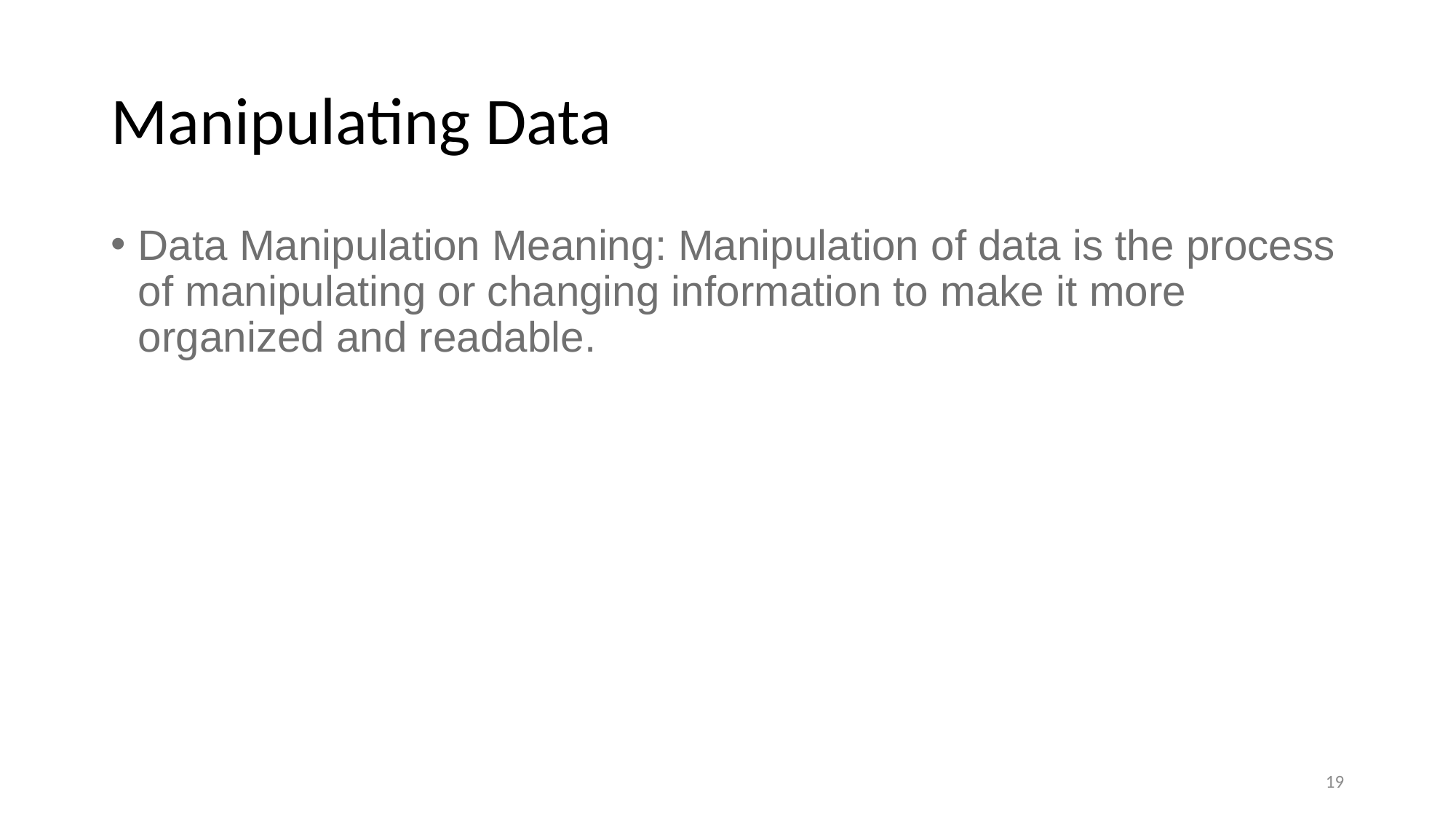

# Manipulating Data
Data Manipulation Meaning: Manipulation of data is the process of manipulating or changing information to make it more organized and readable.
19